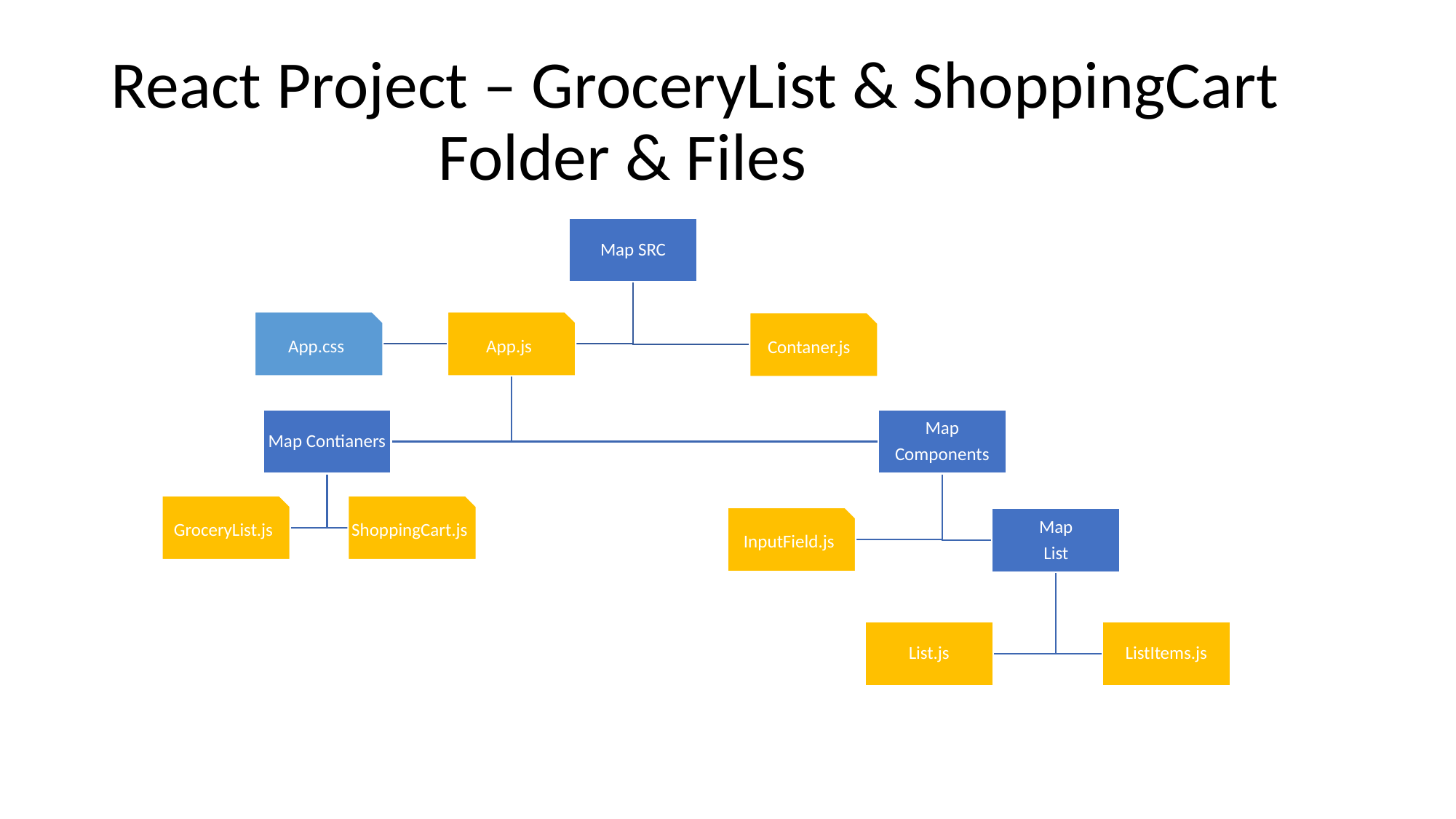

# React Project – GroceryList & ShoppingCart Folder & Files
Map SRC
App.css
App.js
Map Contianers
GroceryList.js
ShoppingCart.js
Map
Components
Map
List
List.js
ListItems.js
InputField.js
Contaner.js